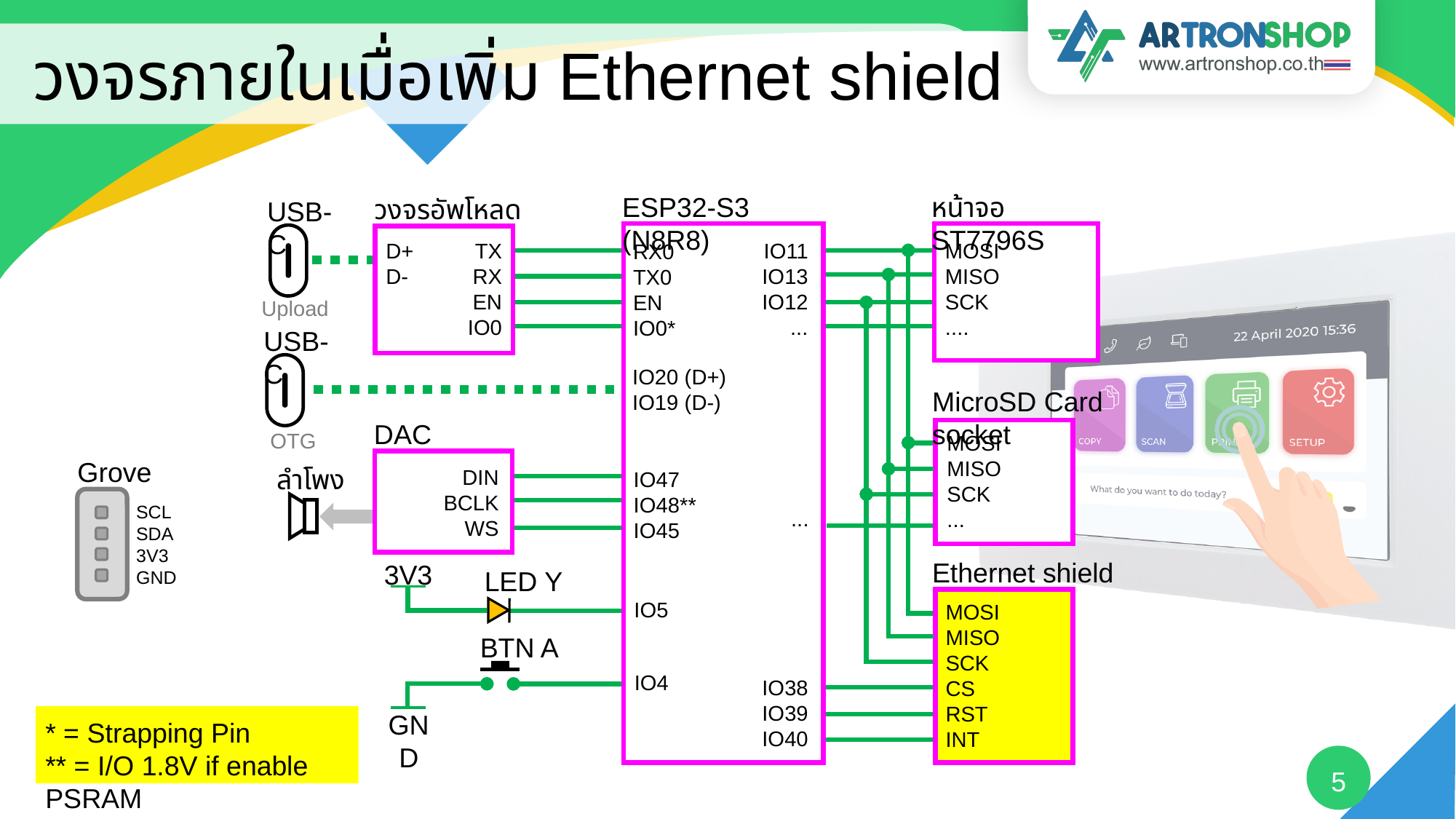

# วงจรภายในเมื่อเพิ่ม Ethernet shield
ESP32-S3 (N8R8)
หน้าจอ ST7796S
วงจรอัพโหลด
USB-C

D+
D-
IO11
IO13
IO12
...
MOSI
MISO
SCK
....
TX
RX
EN
IO0
RX0
TX0
EN
IO0*

Upload

USB-C

IO20 (D+)
IO19 (D-)
MicroSD Card socket
DAC

OTG
MOSI
MISO
SCK
...

Grove

SCL
SDA
3V3
GND

ลำโพง
DIN
BCLK
WS
IO47
IO48**
IO45

...

Ethernet shield
3V3
LED Y

IO5
MOSI
MISO
SCK
CS
RST
INT

BTN A

IO4
IO38
IO39
IO40

GND

* = Strapping Pin
** = I/O 1.8V if enable PSRAM
5